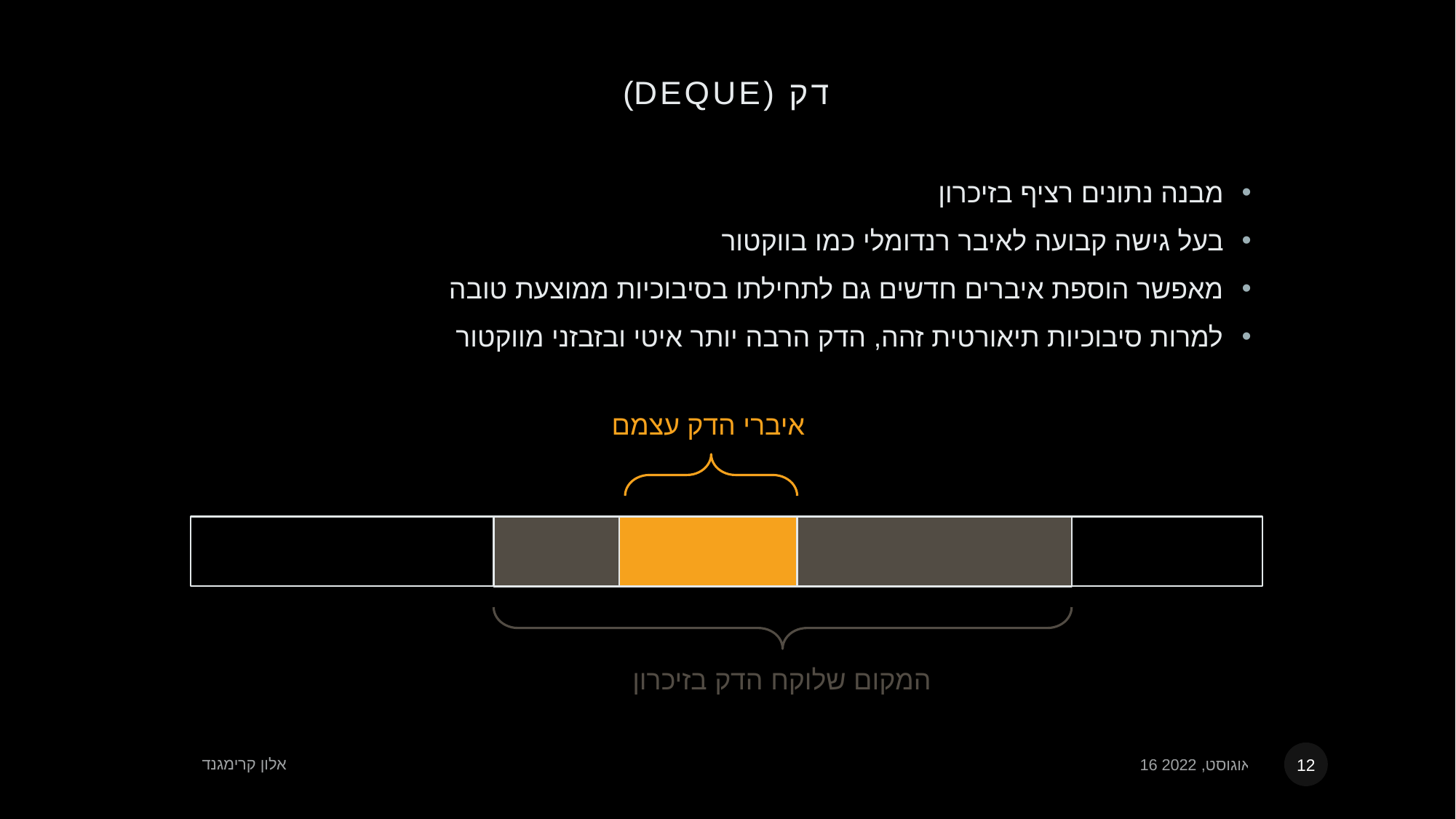

# דק (deque)
מבנה נתונים רציף בזיכרון
בעל גישה קבועה לאיבר רנדומלי כמו בווקטור
מאפשר הוספת איברים חדשים גם לתחילתו בסיבוכיות ממוצעת טובה
למרות סיבוכיות תיאורטית זהה, הדק הרבה יותר איטי ובזבזני מווקטור

איברי הדק עצמם

המקום שלוקח הדק בזיכרון
12
אלון קרימגנד
16 אוגוסט, 2022